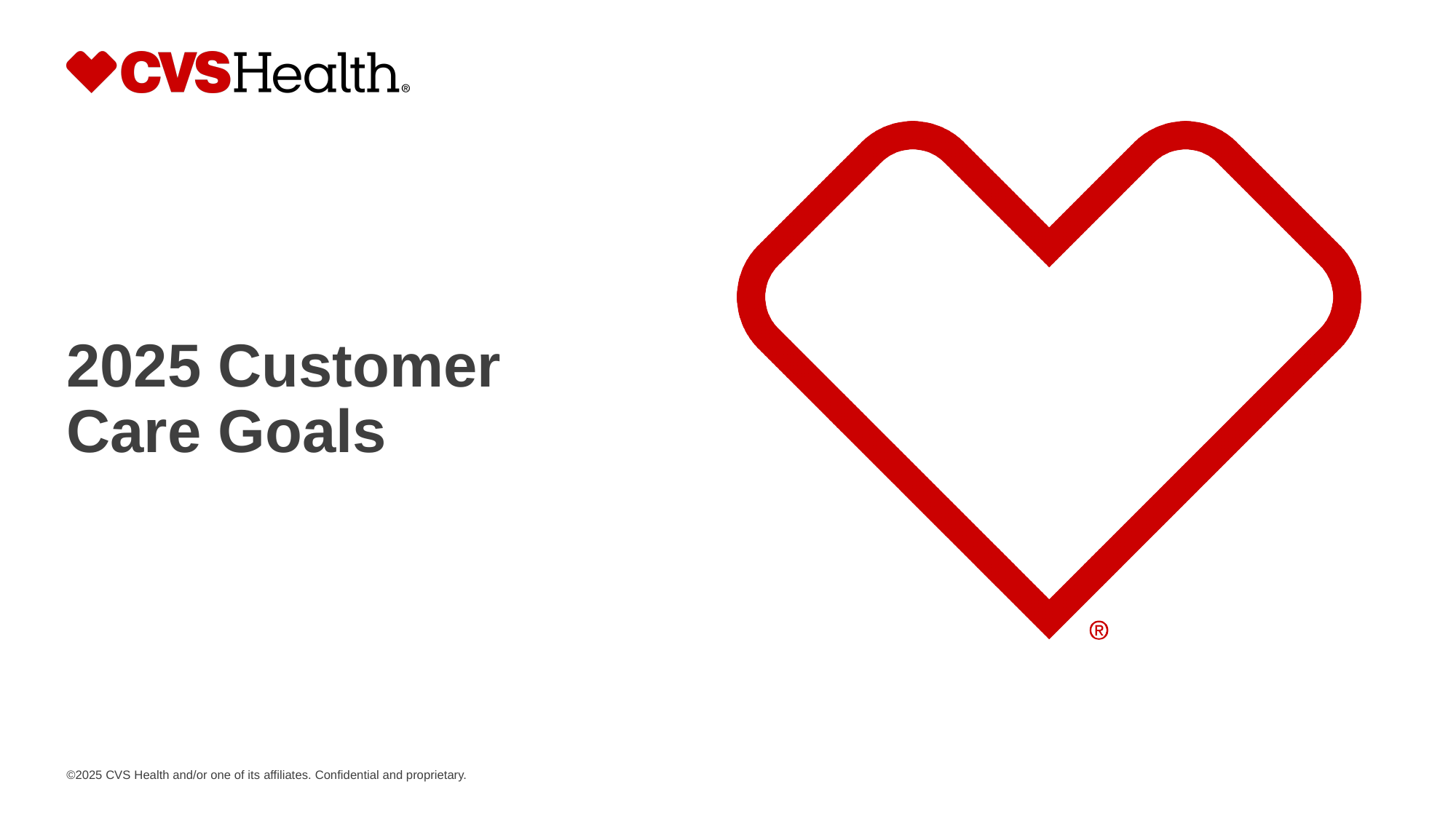

# 2025 Customer Care Goals
©2025 CVS Health and/or one of its affiliates. Confidential and proprietary.